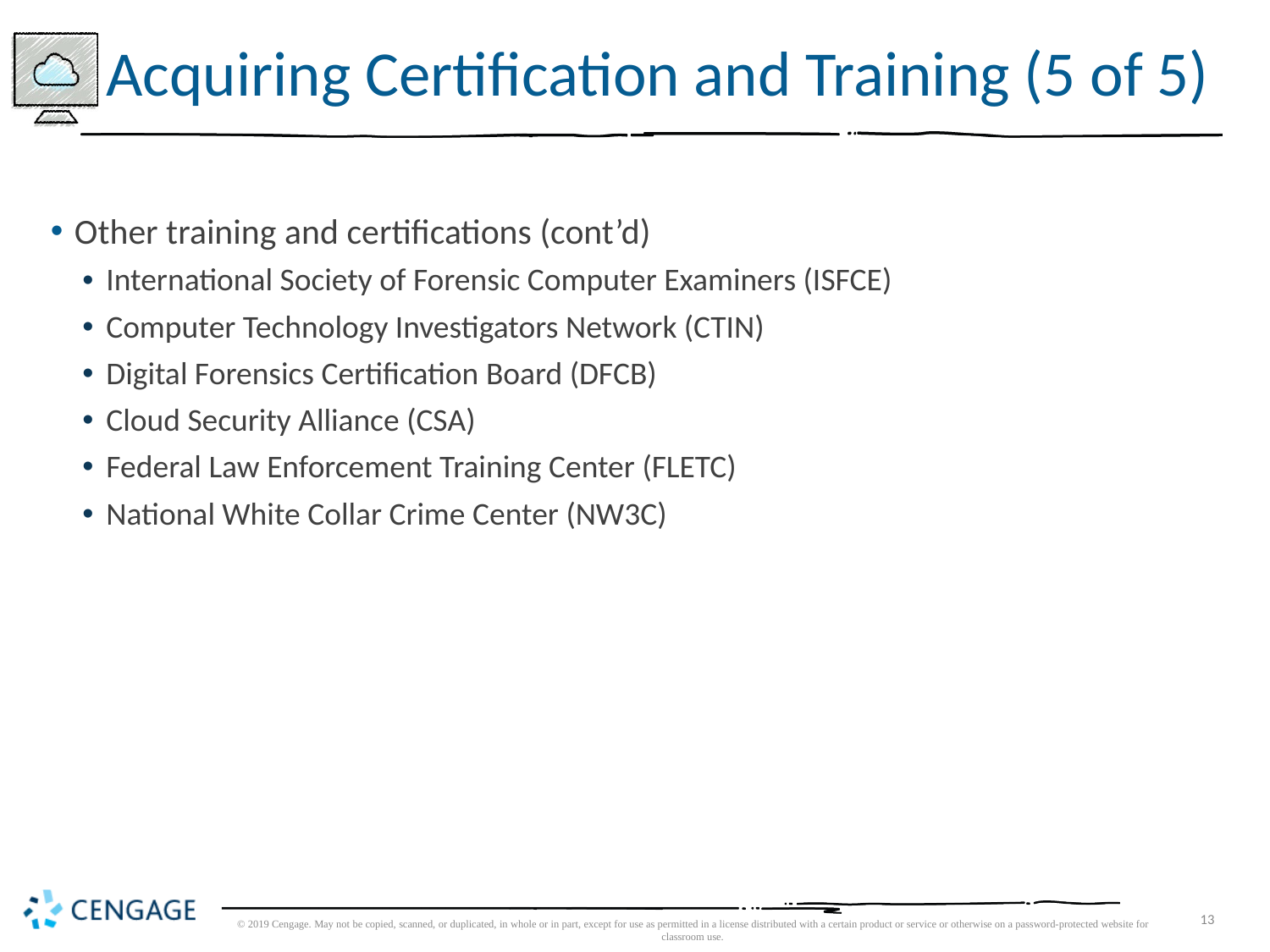

# Acquiring Certification and Training (5 of 5)
Other training and certifications (cont’d)
International Society of Forensic Computer Examiners (ISFCE)
Computer Technology Investigators Network (CTIN)
Digital Forensics Certification Board (DFCB)
Cloud Security Alliance (CSA)
Federal Law Enforcement Training Center (FLETC)
National White Collar Crime Center (NW3C)

© 2019 Cengage. May not be copied, scanned, or duplicated, in whole or in part, except for use as permitted in a license distributed with a certain product or service or otherwise on a password-protected website for classroom use.